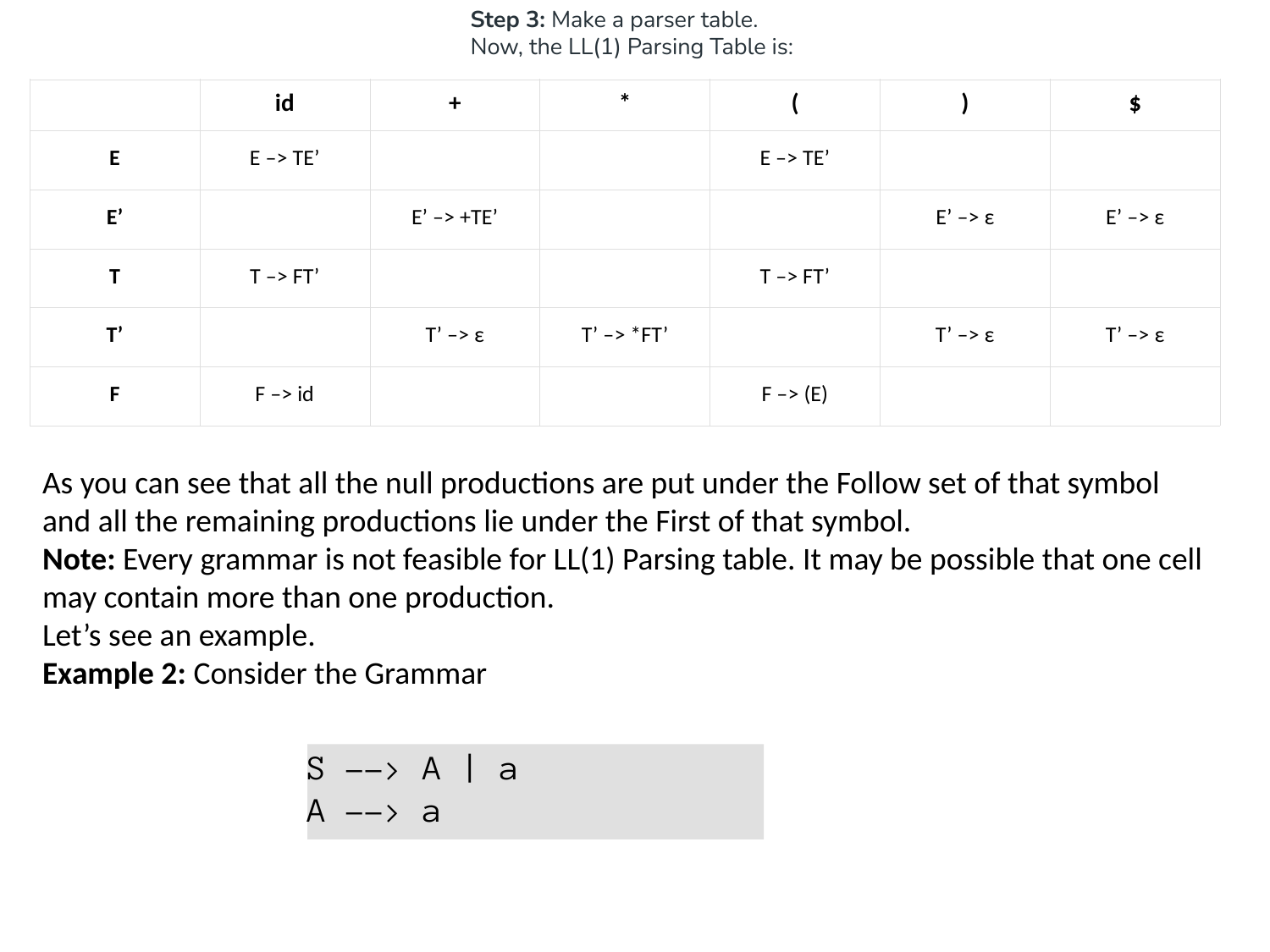

Step 3: Make a parser table.
Now, the LL(1) Parsing Table is:
|  | id | + | \* | ( | ) | $ |
| --- | --- | --- | --- | --- | --- | --- |
| E | E –> TE’ |  |  | E –> TE’ |  |  |
| E’ |  | E’ –> +TE’ |  |  | E’ –> ε | E’ –> ε |
| T | T –> FT’ |  |  | T –> FT’ |  |  |
| T’ |  | T’ –> ε | T’ –> \*FT’ |  | T’ –> ε | T’ –> ε |
| F | F –> id |  |  | F –> (E) |  |  |
As you can see that all the null productions are put under the Follow set of that symbol and all the remaining productions lie under the First of that symbol.
Note: Every grammar is not feasible for LL(1) Parsing table. It may be possible that one cell may contain more than one production.
Let’s see an example.
Example 2: Consider the Grammar
S --> A | a
A --> a